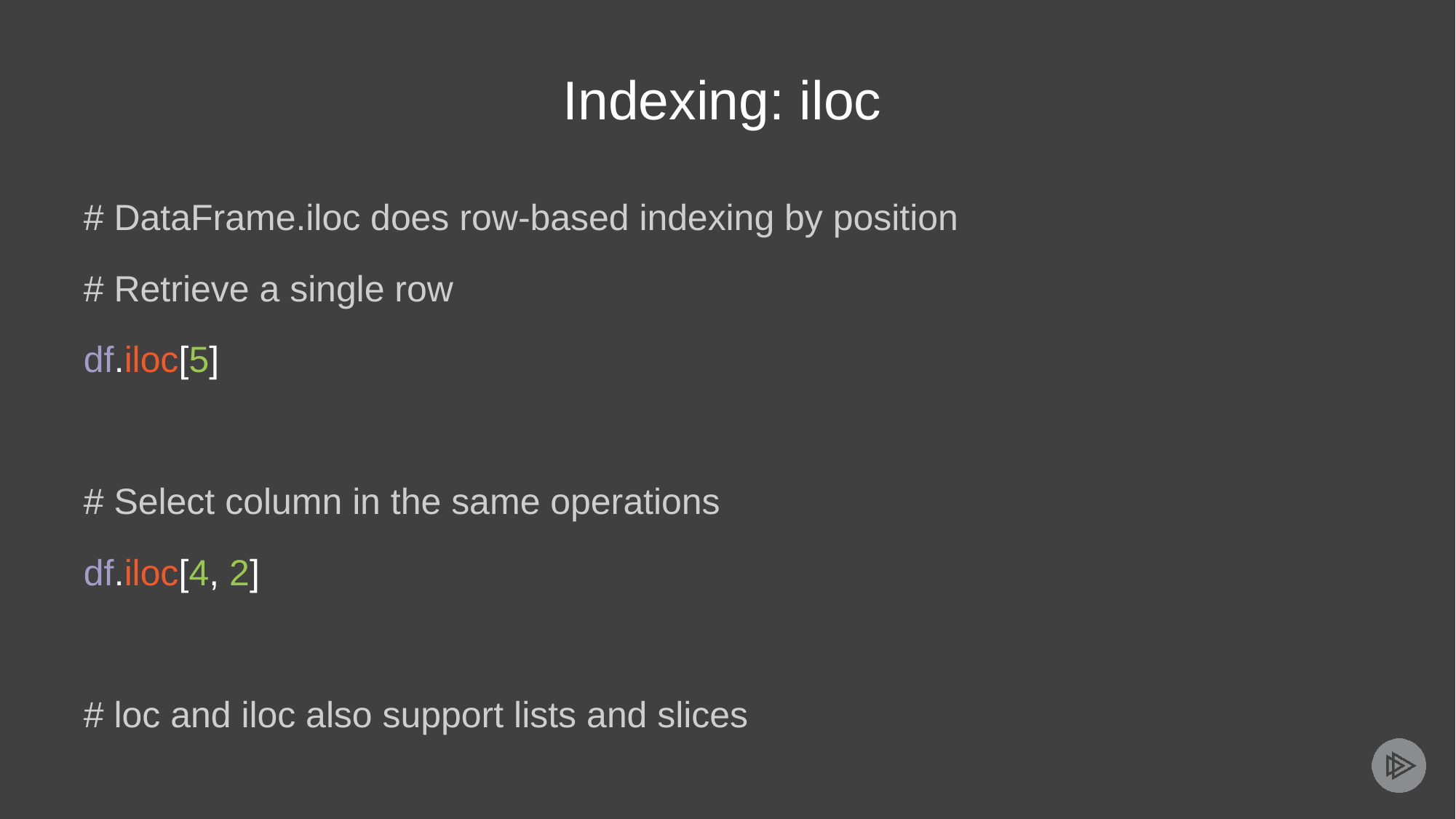

# Indexing: iloc
# DataFrame.iloc does row-based indexing by position
# Retrieve a single row
df.iloc[5]

# Select column in the same operations
df.iloc[4, 2]

# loc and iloc also support lists and slices